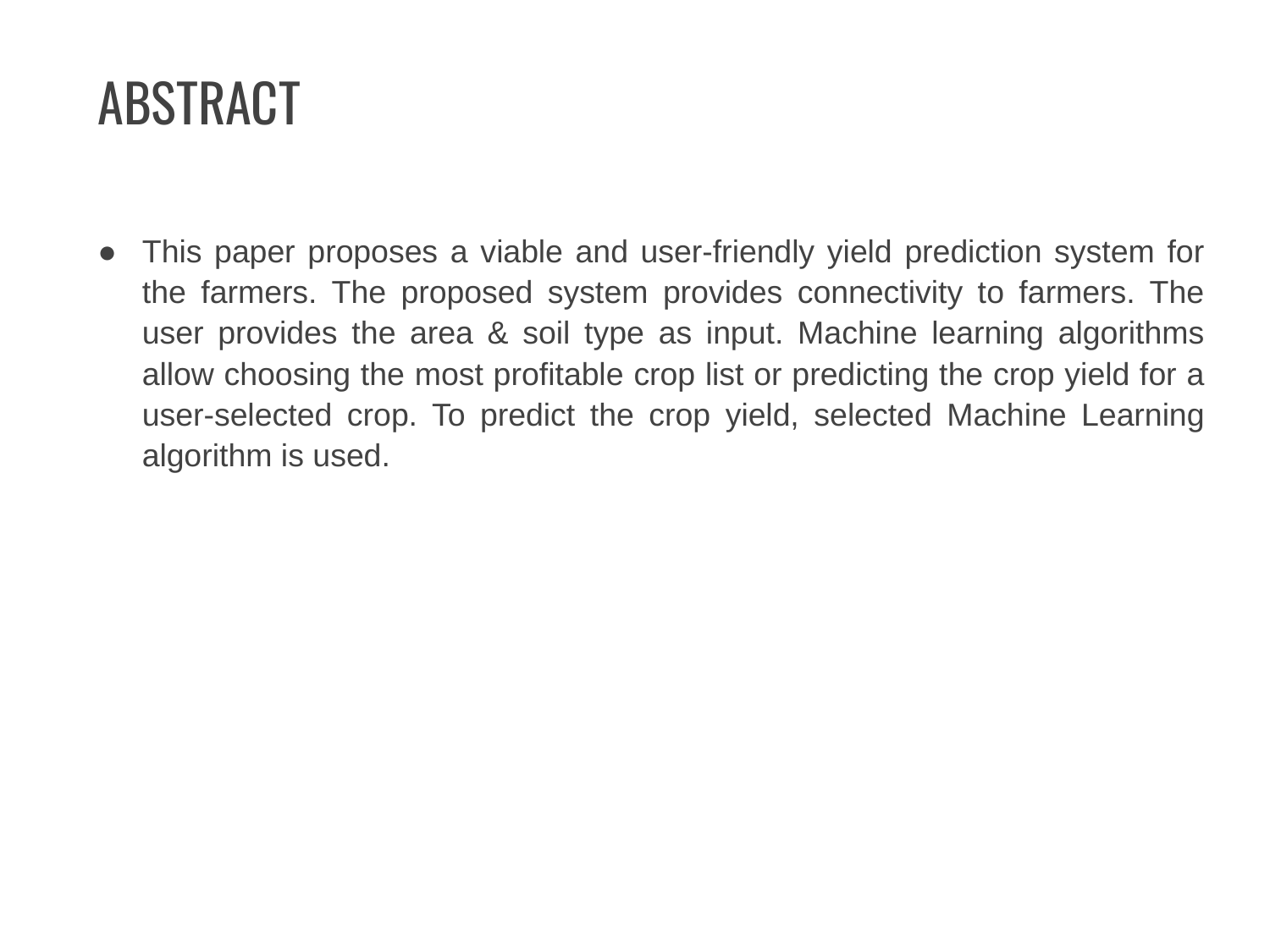

# ABSTRACT
This paper proposes a viable and user-friendly yield prediction system for the farmers. The proposed system provides connectivity to farmers. The user provides the area & soil type as input. Machine learning algorithms allow choosing the most profitable crop list or predicting the crop yield for a user-selected crop. To predict the crop yield, selected Machine Learning algorithm is used.